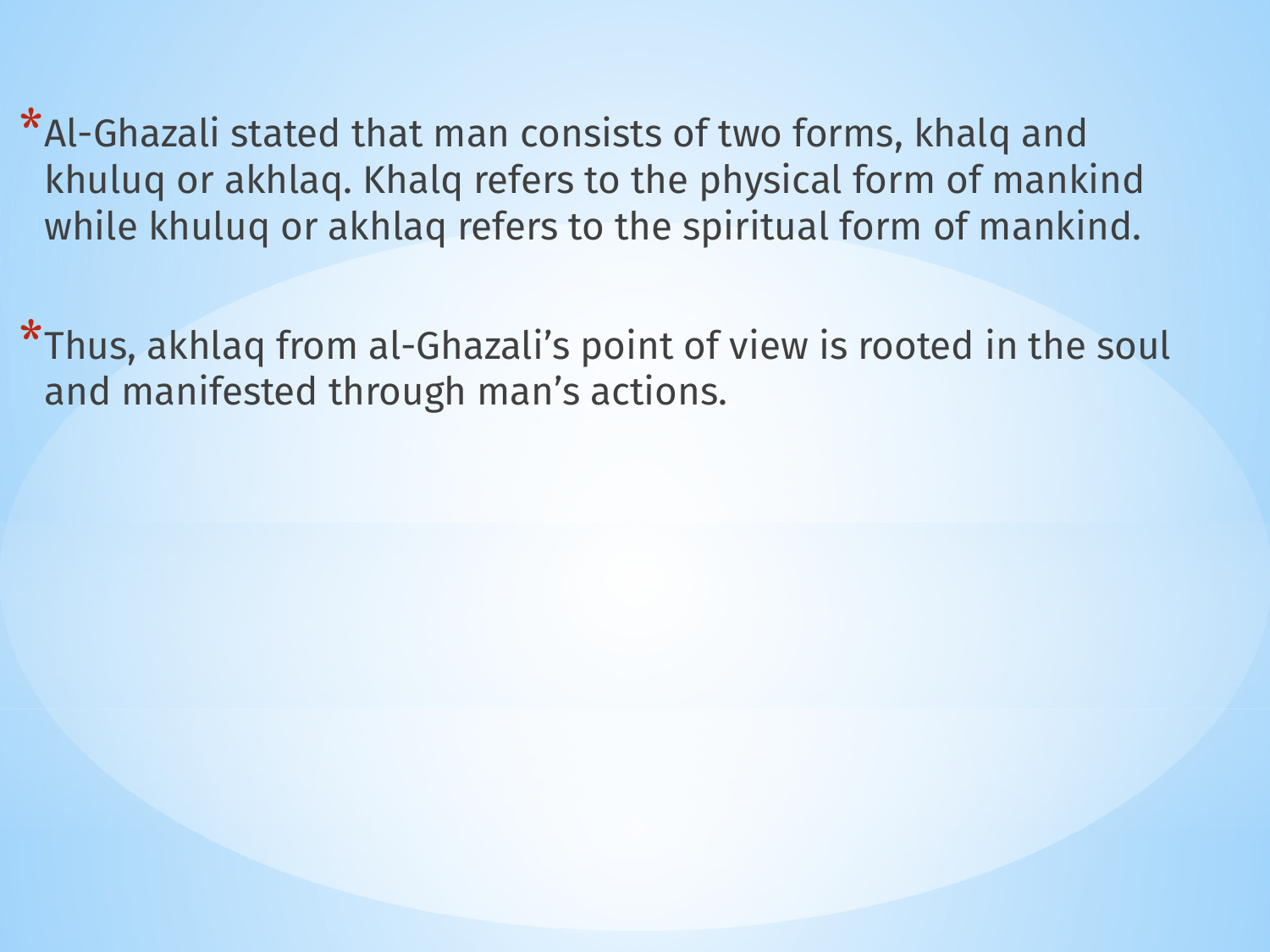

Al-Ghazali stated that man consists of two forms, khalq and khuluq or akhlaq. Khalq refers to the physical form of mankind while khuluq or akhlaq refers to the spiritual form of mankind.

Thus, akhlaq from al-Ghazali’s point of view is rooted in the soul and manifested through man’s actions.